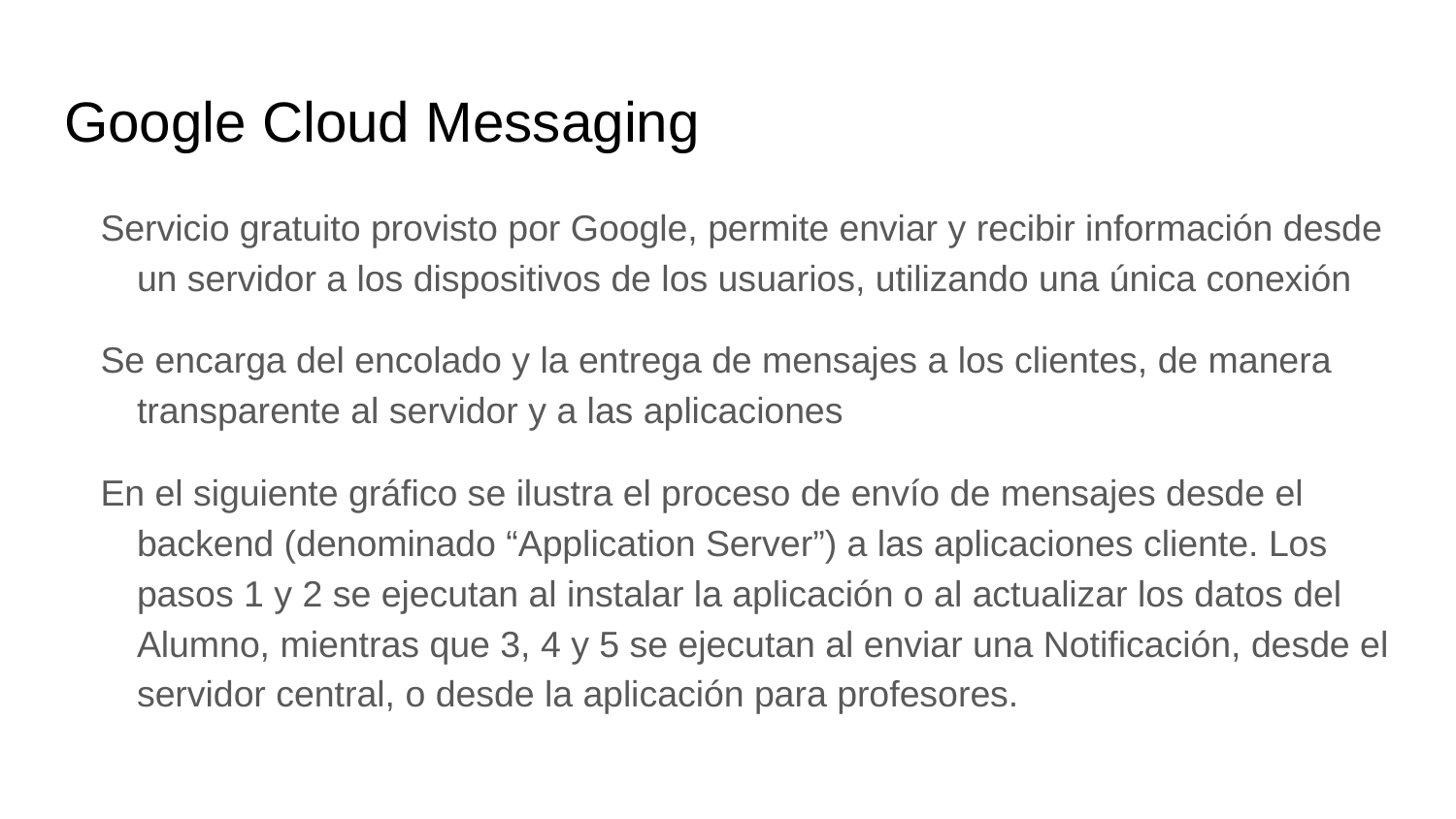

# Google Cloud Messaging
Servicio gratuito provisto por Google, permite enviar y recibir información desde un servidor a los dispositivos de los usuarios, utilizando una única conexión
Se encarga del encolado y la entrega de mensajes a los clientes, de manera transparente al servidor y a las aplicaciones
En el siguiente gráfico se ilustra el proceso de envío de mensajes desde el backend (denominado “Application Server”) a las aplicaciones cliente. Los pasos 1 y 2 se ejecutan al instalar la aplicación o al actualizar los datos del Alumno, mientras que 3, 4 y 5 se ejecutan al enviar una Notificación, desde el servidor central, o desde la aplicación para profesores.